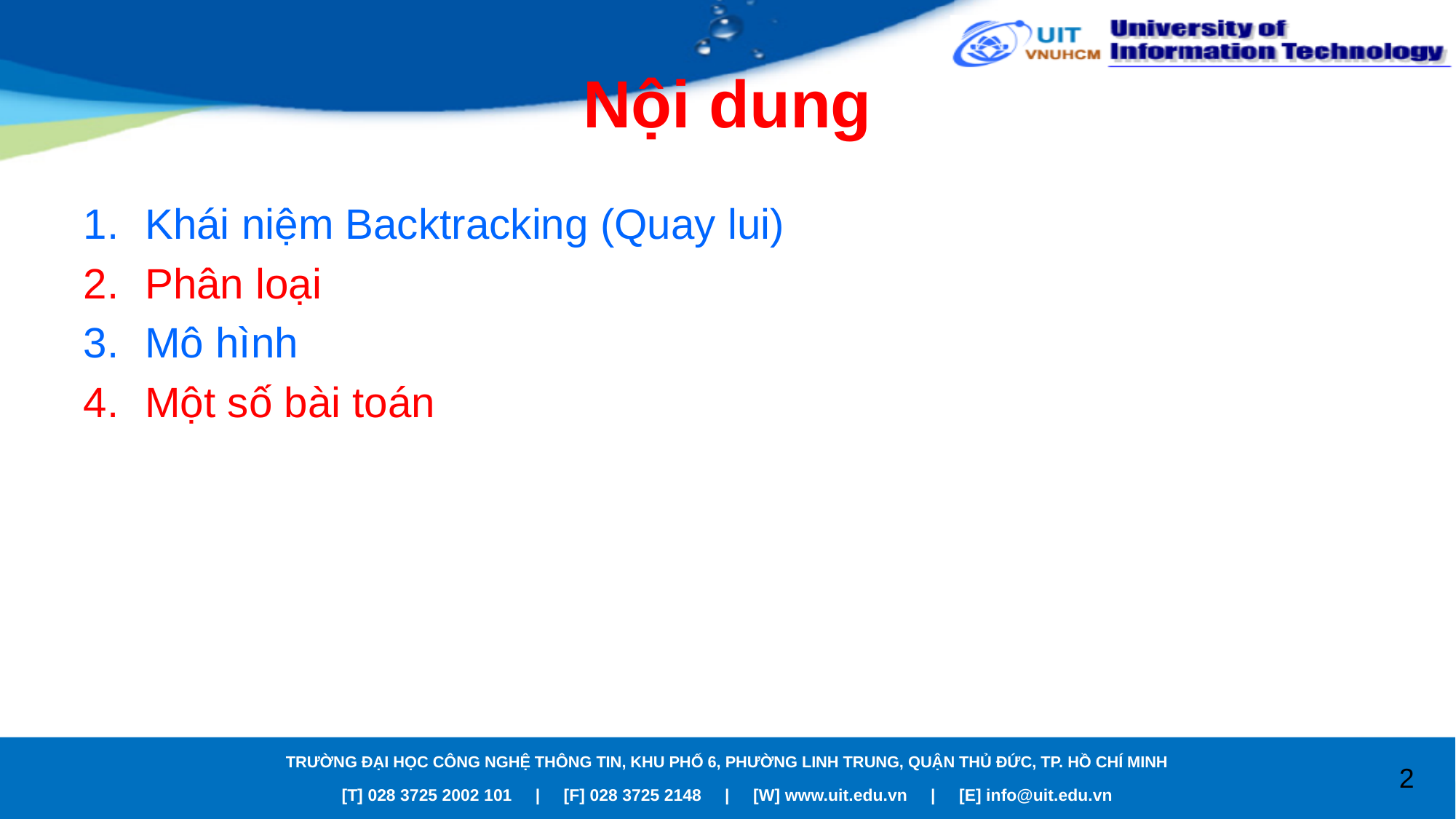

# Nội dung
Khái niệm Backtracking (Quay lui)
Phân loại
Mô hình
Một số bài toán